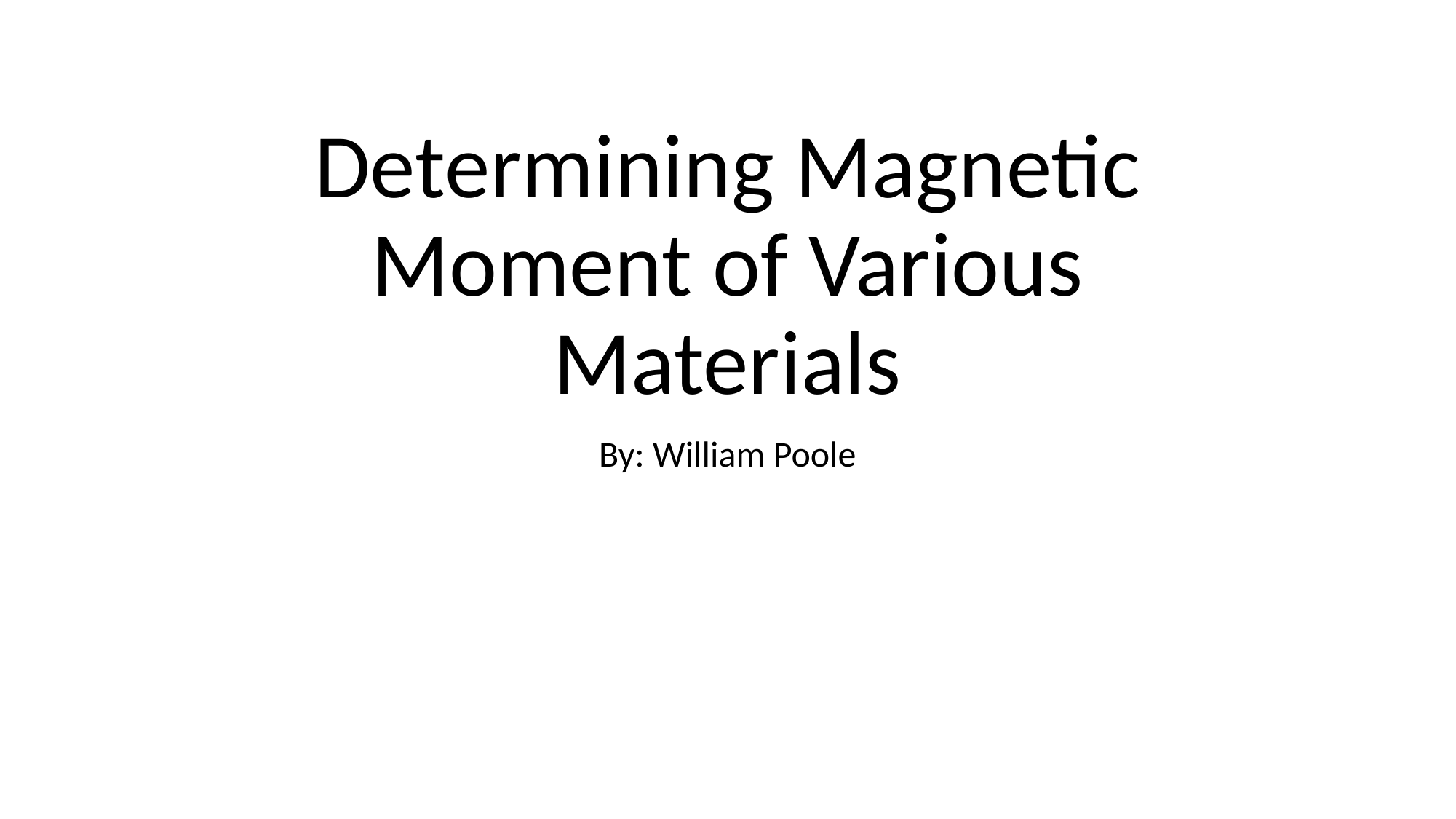

# Determining Magnetic Moment of Various Materials
By: William Poole